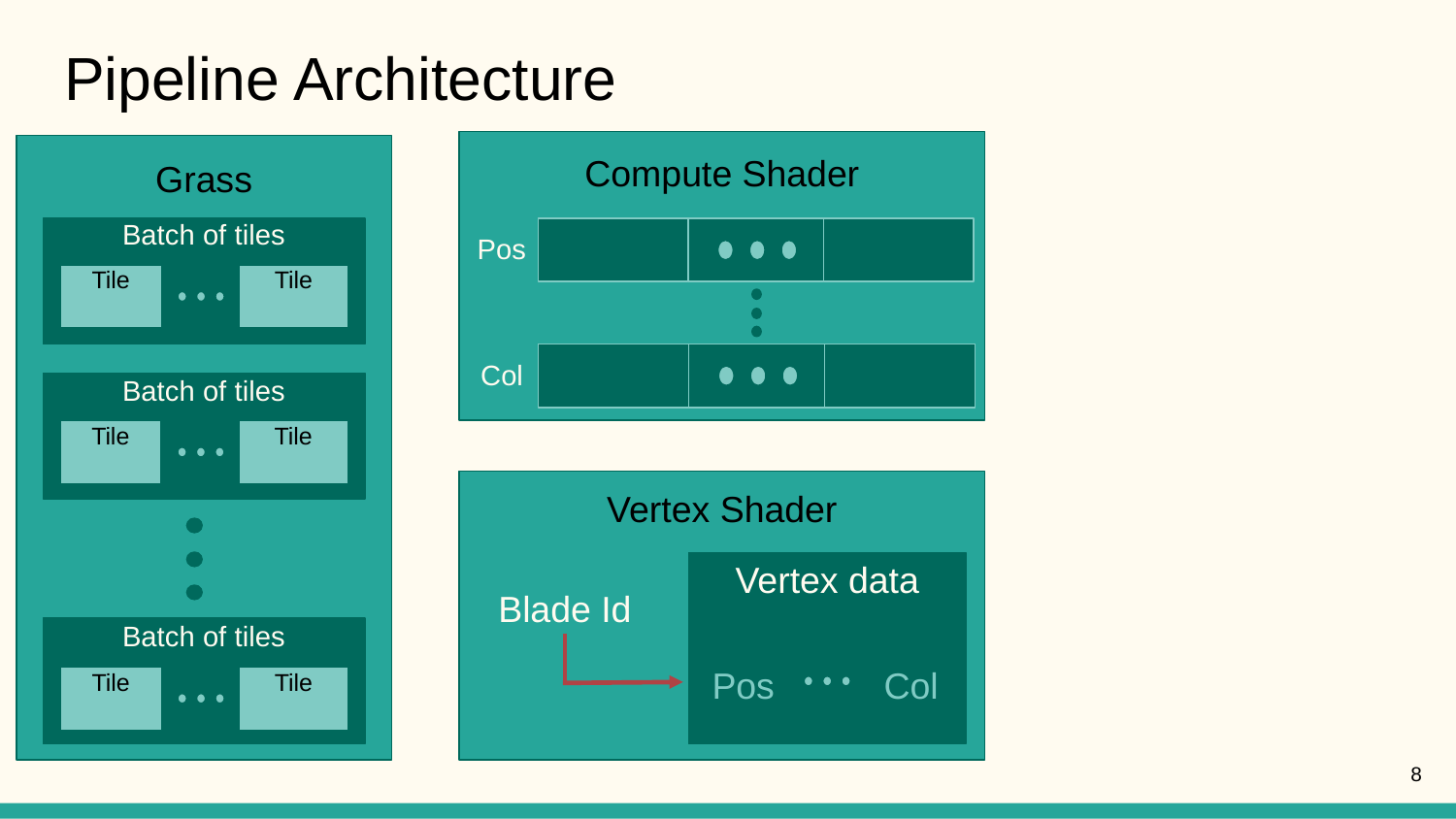

# Pipeline Architecture

Compute Shader
Grass
Batch of tiles

Pos

Tile

Tile

Col

Batch of tiles

Tile

Tile

Vertex Shader

Vertex data
Blade Id
Pos
Col

Batch of tiles

Tile

Tile

8